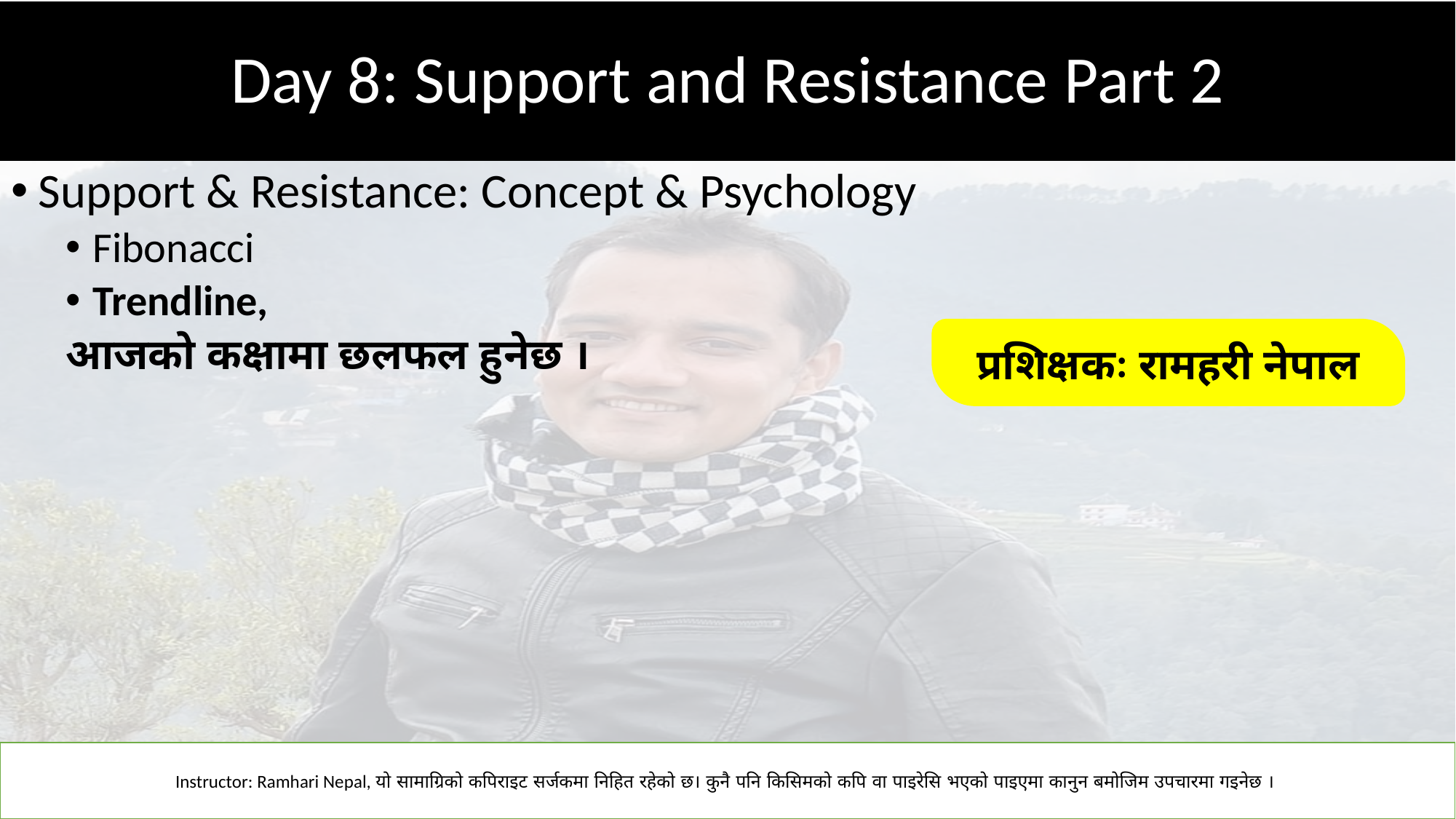

# Day 8: Support and Resistance Part 2
Support & Resistance: Concept & Psychology
Fibonacci
Trendline,
आजको कक्षामा छलफल हुनेछ ।
प्रशिक्षकः रामहरी नेपाल
Instructor: Ramhari Nepal, यो सामाग्रिको कपिराइट सर्जकमा निहित रहेको छ। कुनै पनि किसिमको कपि वा पाइरेसि भएको पाइएमा कानुन बमोजिम उपचारमा गइनेछ ।